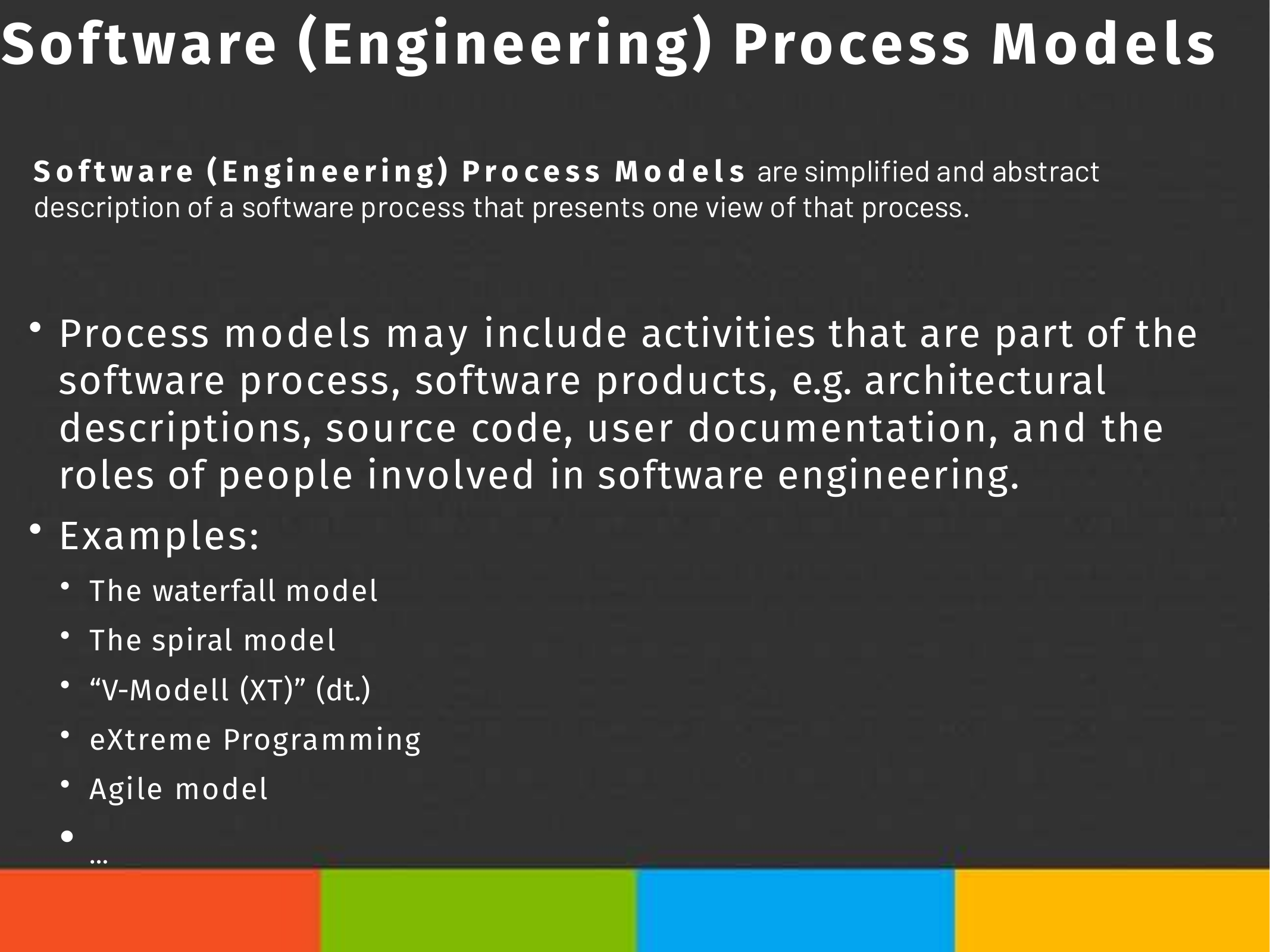

# Software (Engineering) Process Models
Software (Engineering) Process Models are simplified and abstract description of a software process that presents one view of that process.
Process models may include activities that are part of the software process, software products, e.g. architectural descriptions, source code, user documentation, and the roles of people involved in software engineering.
Examples:
The waterfall model
The spiral model
“V-Modell (XT)” (dt.)
eXtreme Programming
Agile model
…